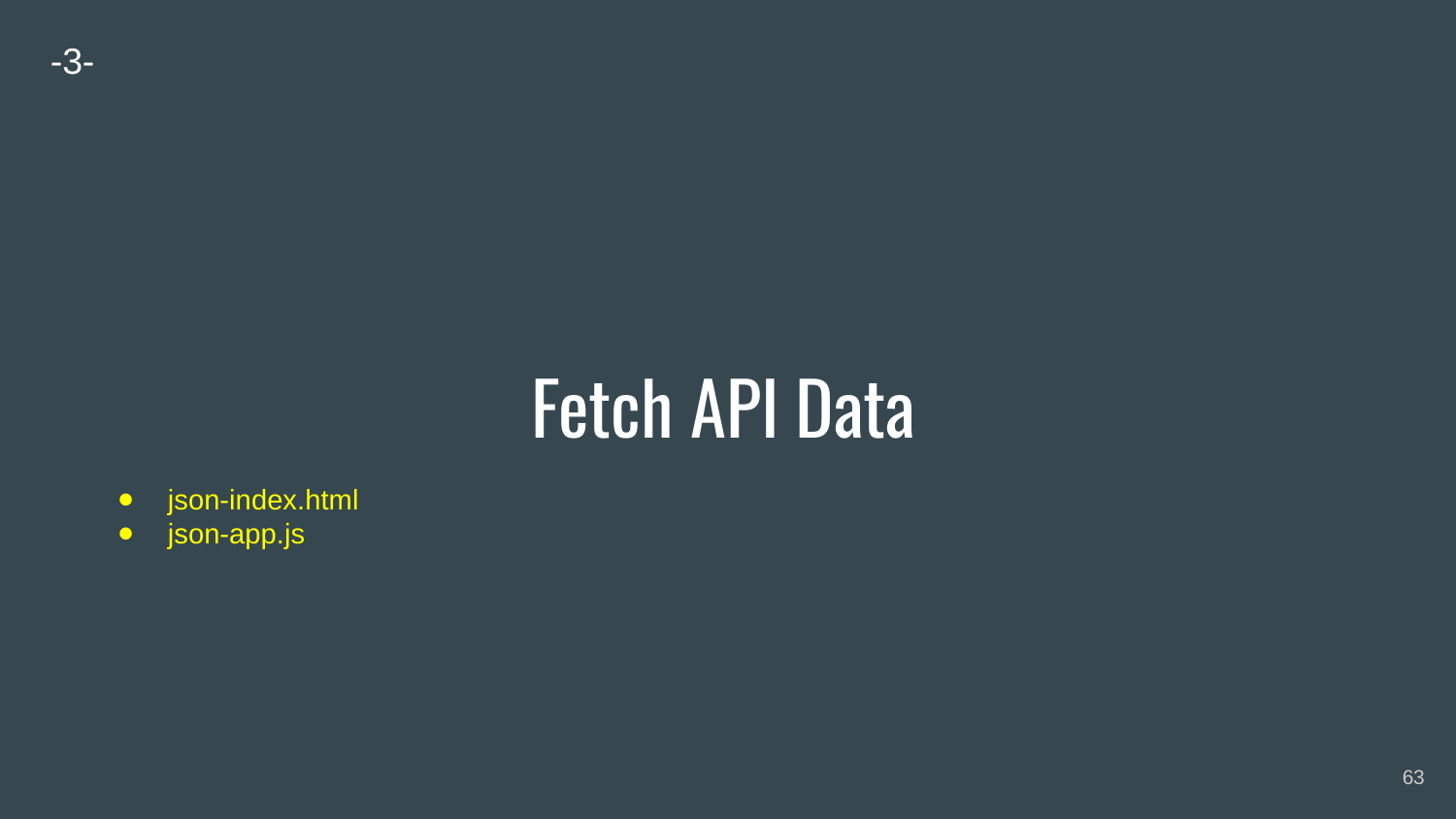

-3-
# Fetch API Data
json-index.html
json-app.js
63